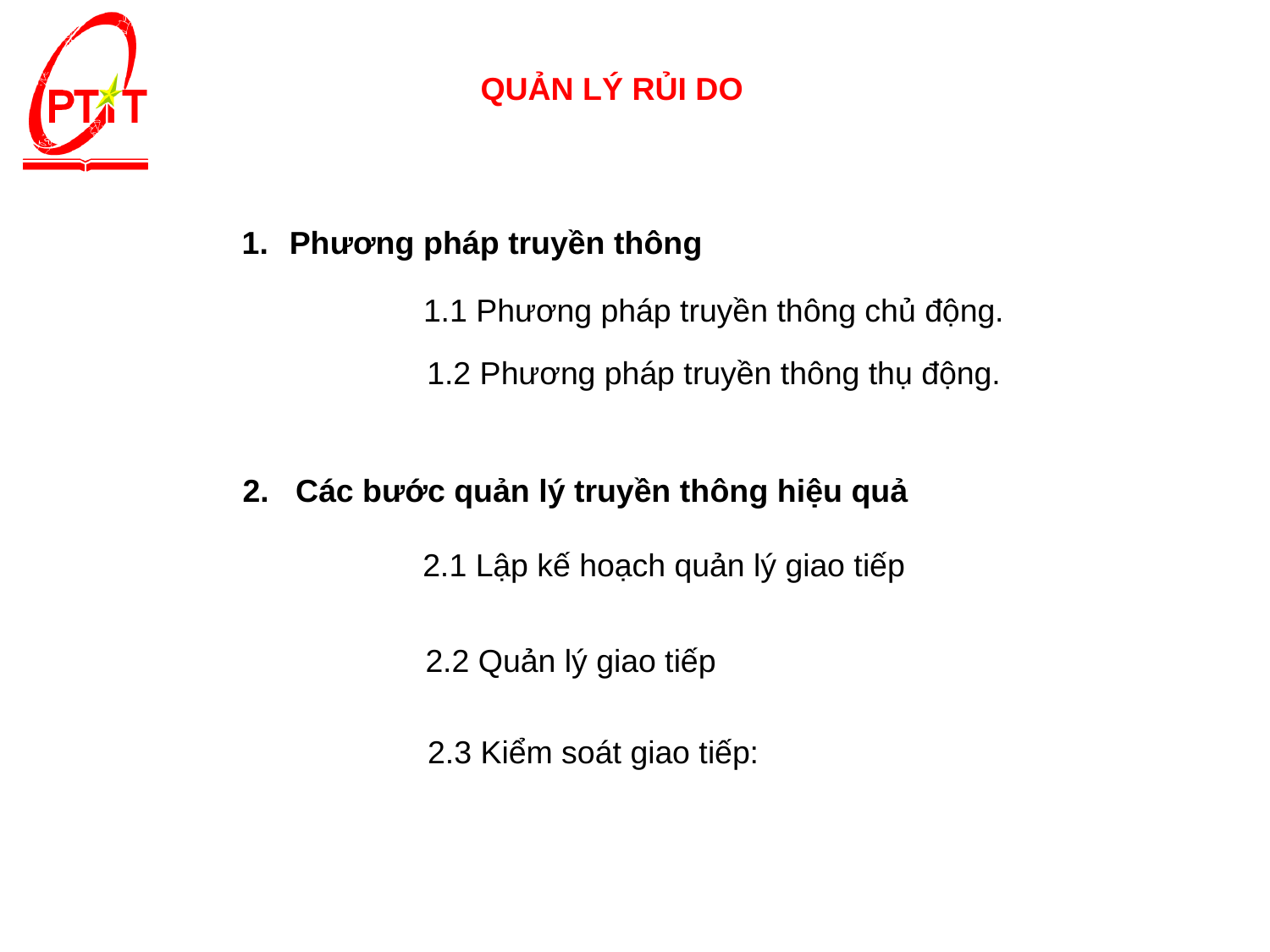

QUẢN LÝ RỦI DO
Phương pháp truyền thông
1.1 Phương pháp truyền thông chủ động.
1.2 Phương pháp truyền thông thụ động.
2.   Các bước quản lý truyền thông hiệu quả
2.1 Lập kế hoạch quản lý giao tiếp
2.2 Quản lý giao tiếp
2.3 Kiểm soát giao tiếp: